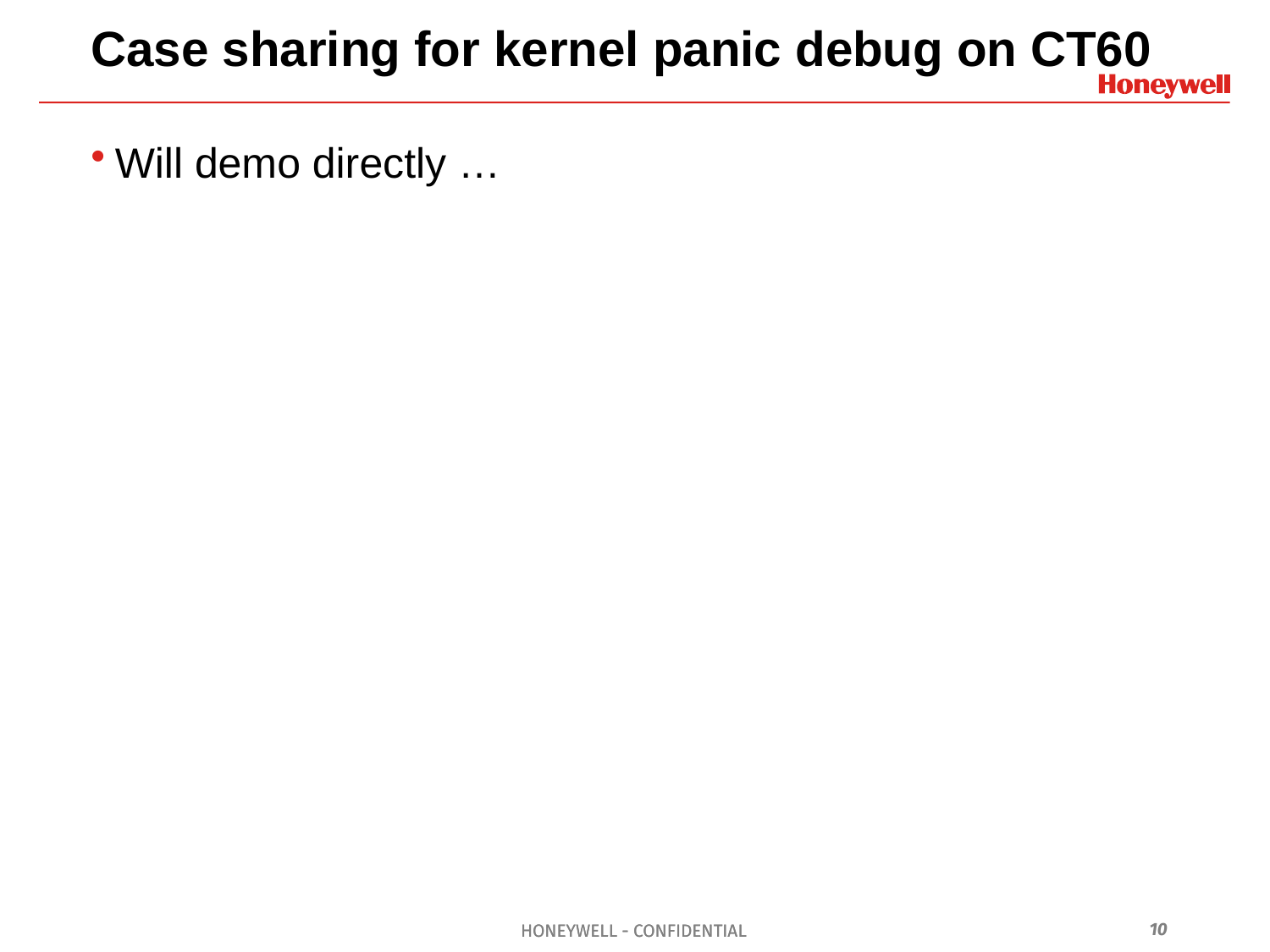

# Case sharing for kernel panic debug on CT60
Will demo directly …